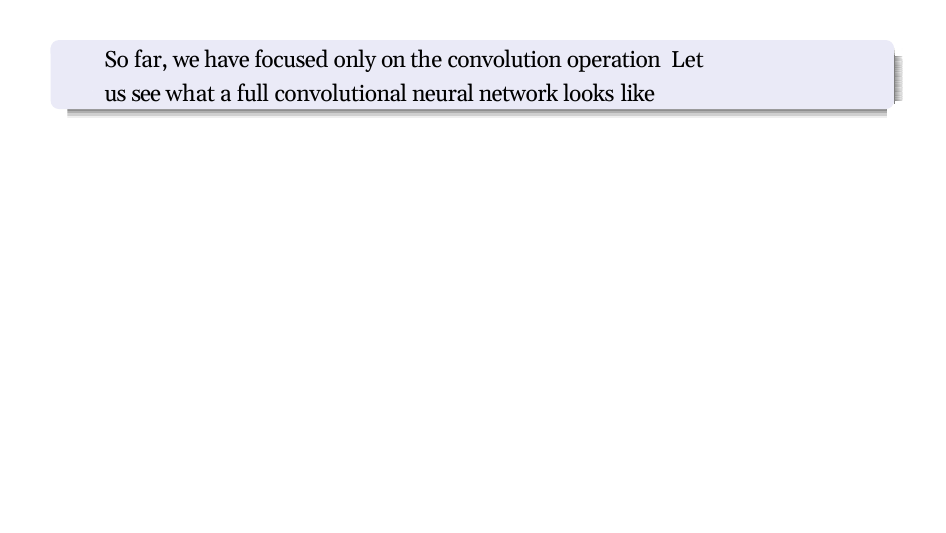

So far, we have focused only on the convolution operation  Let us see what a full convolutional neural network looks like